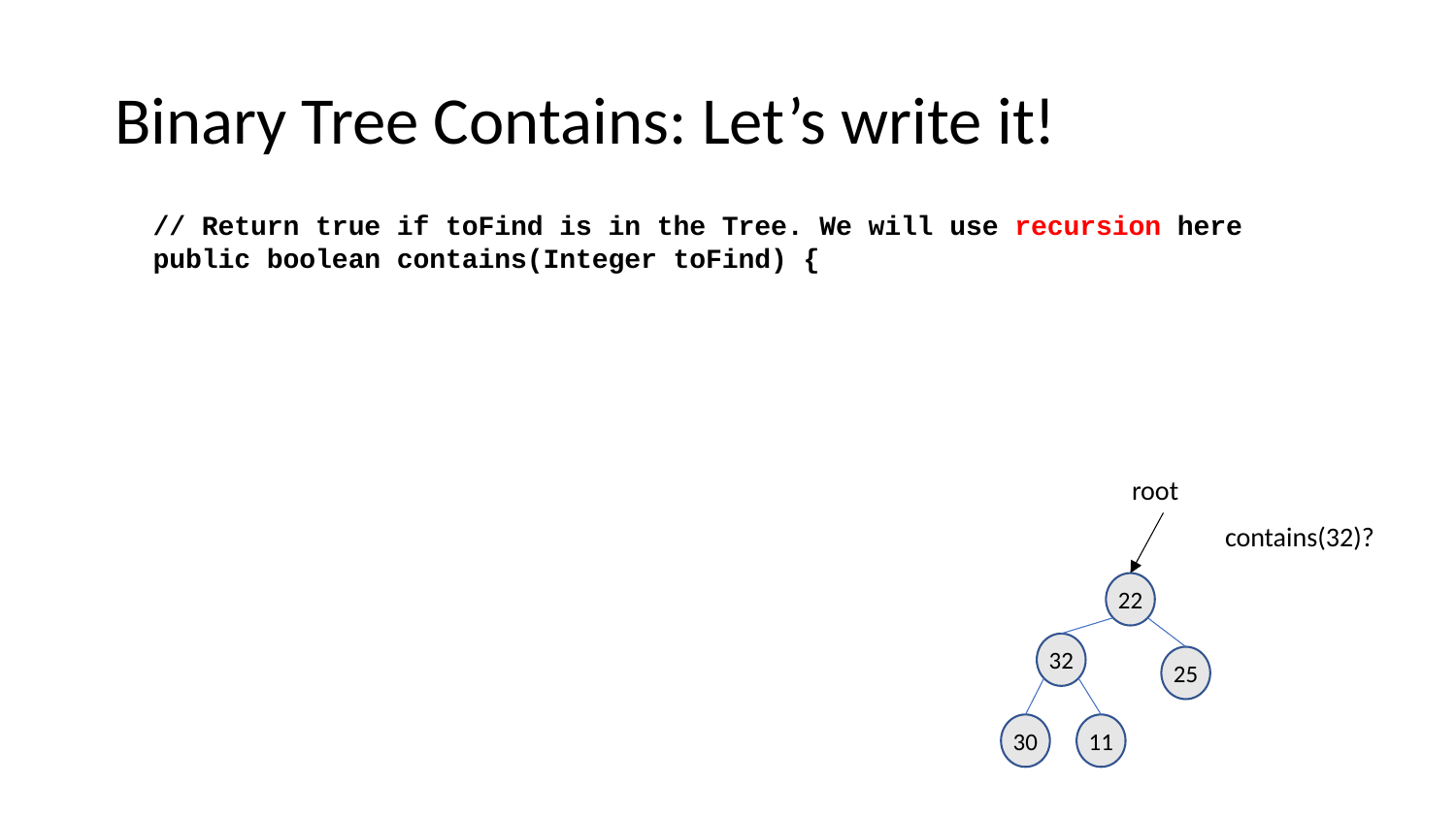

# Binary Tree Contains: Let’s write it!
// Return true if toFind is in the Tree. We will use recursion here
public boolean contains(Integer toFind) {
root
contains(32)?
22
32
25
30
11